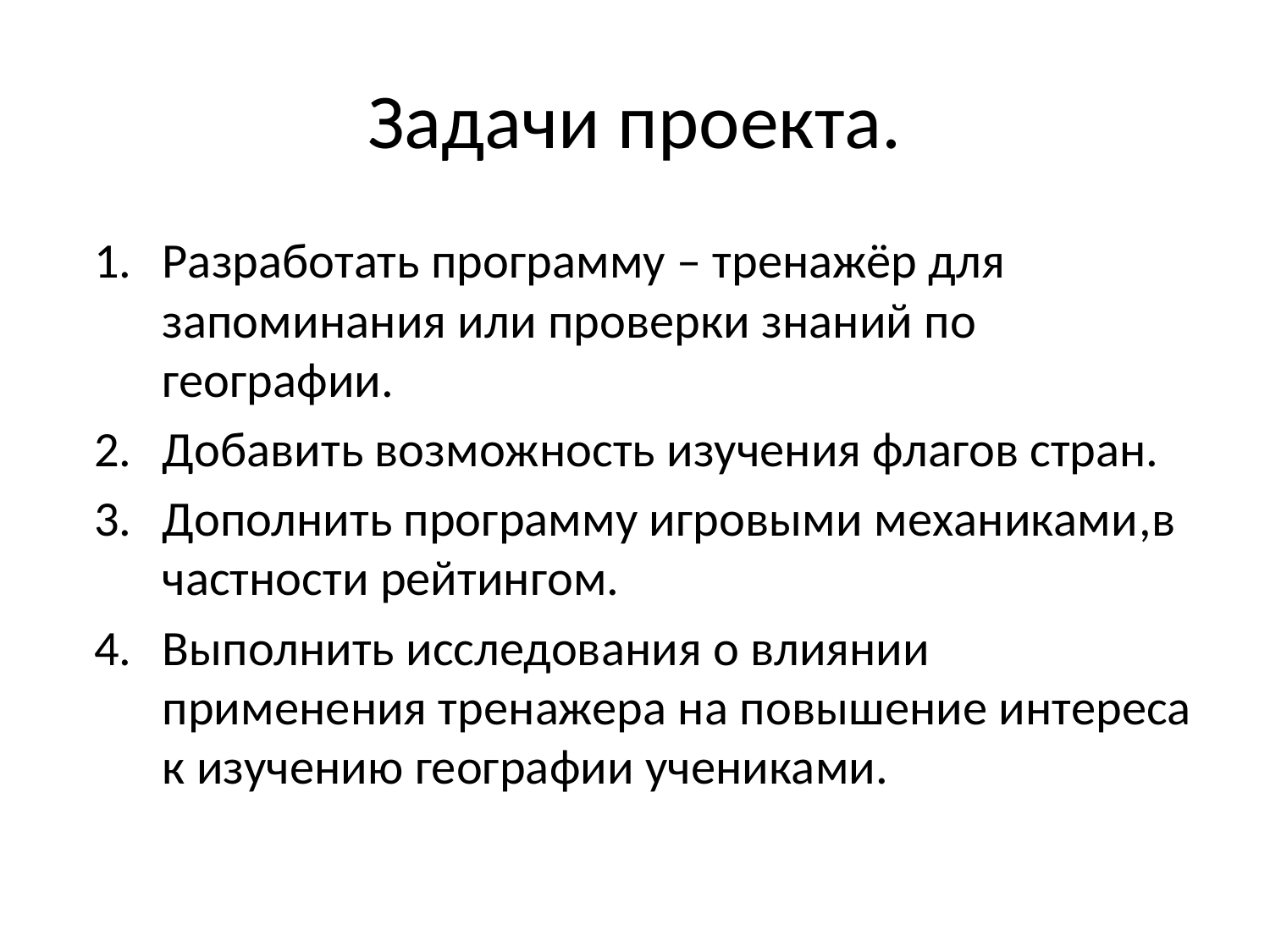

# Задачи проекта.
Разработать программу – тренажёр для запоминания или проверки знаний по географии.
Добавить возможность изучения флагов стран.
Дополнить программу игровыми механиками,в частности рейтингом.
Выполнить исследования о влиянии применения тренажера на повышение интереса к изучению географии учениками.